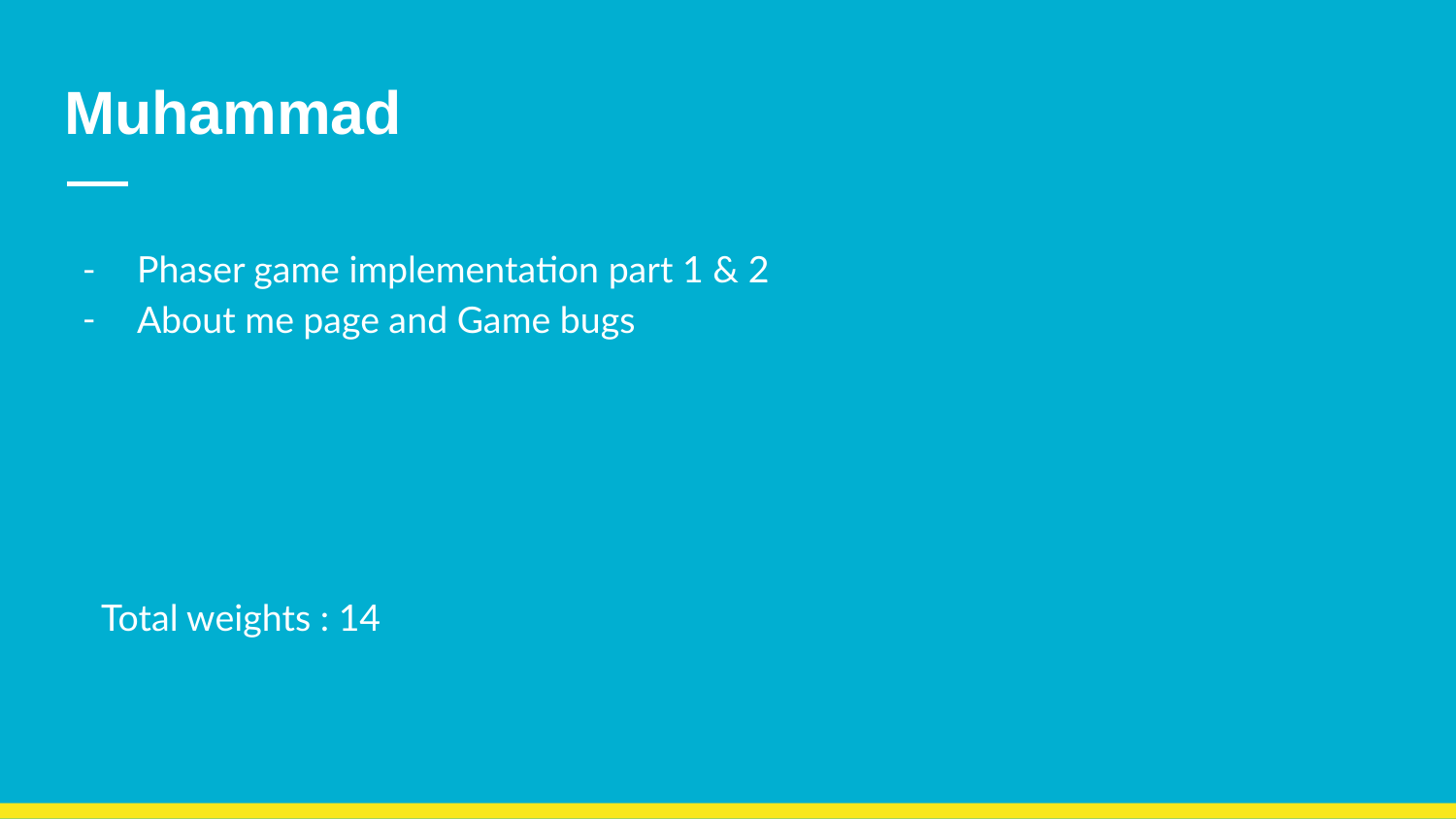

# Muhammad
Phaser game implementation part 1 & 2
About me page and Game bugs

    Total weights : 14